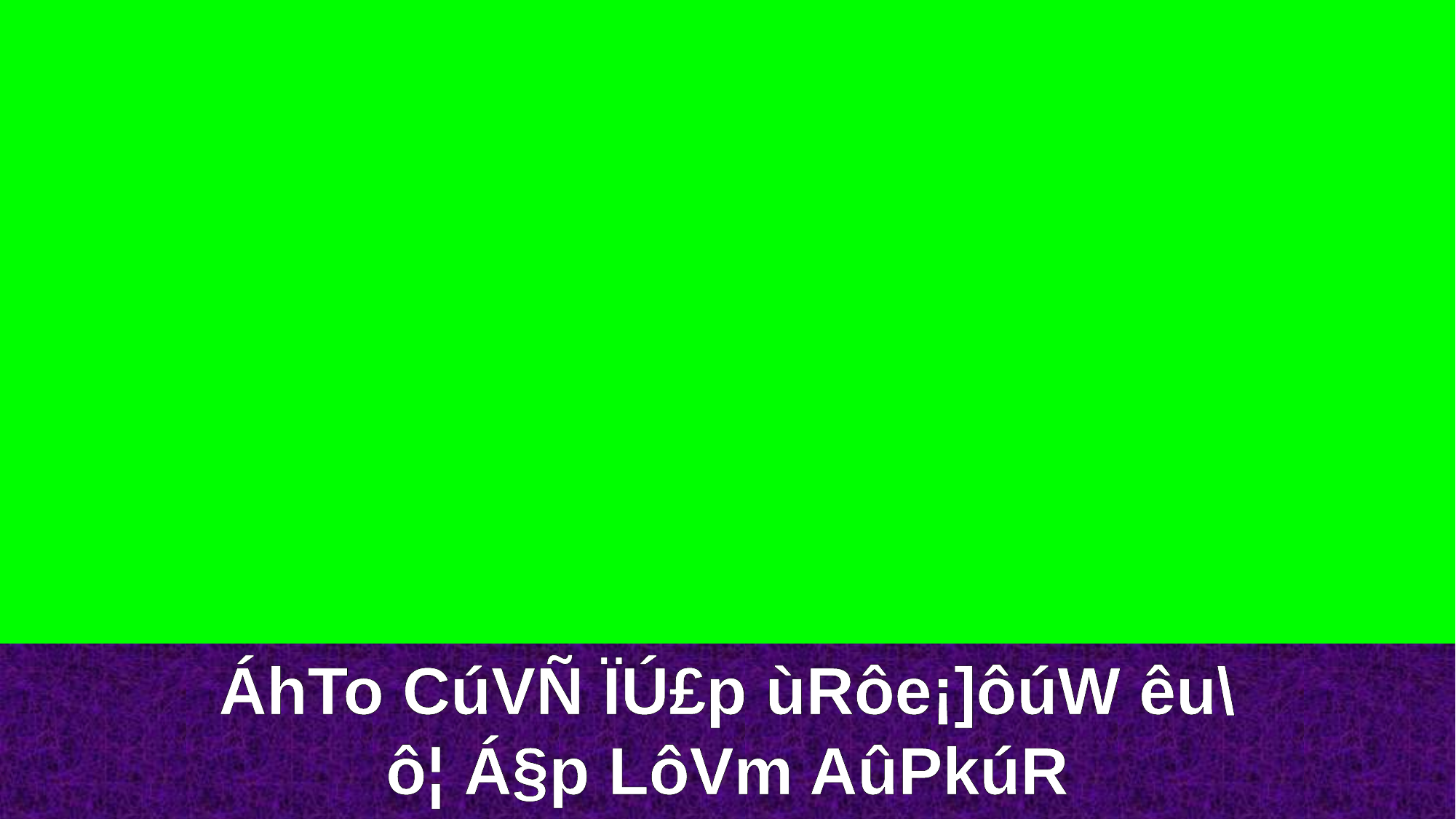

ÁhTo CúVÑ ÏÚ£p ùRôe¡]ôúW êu\ô¦ Á§p LôVm AûPkúR